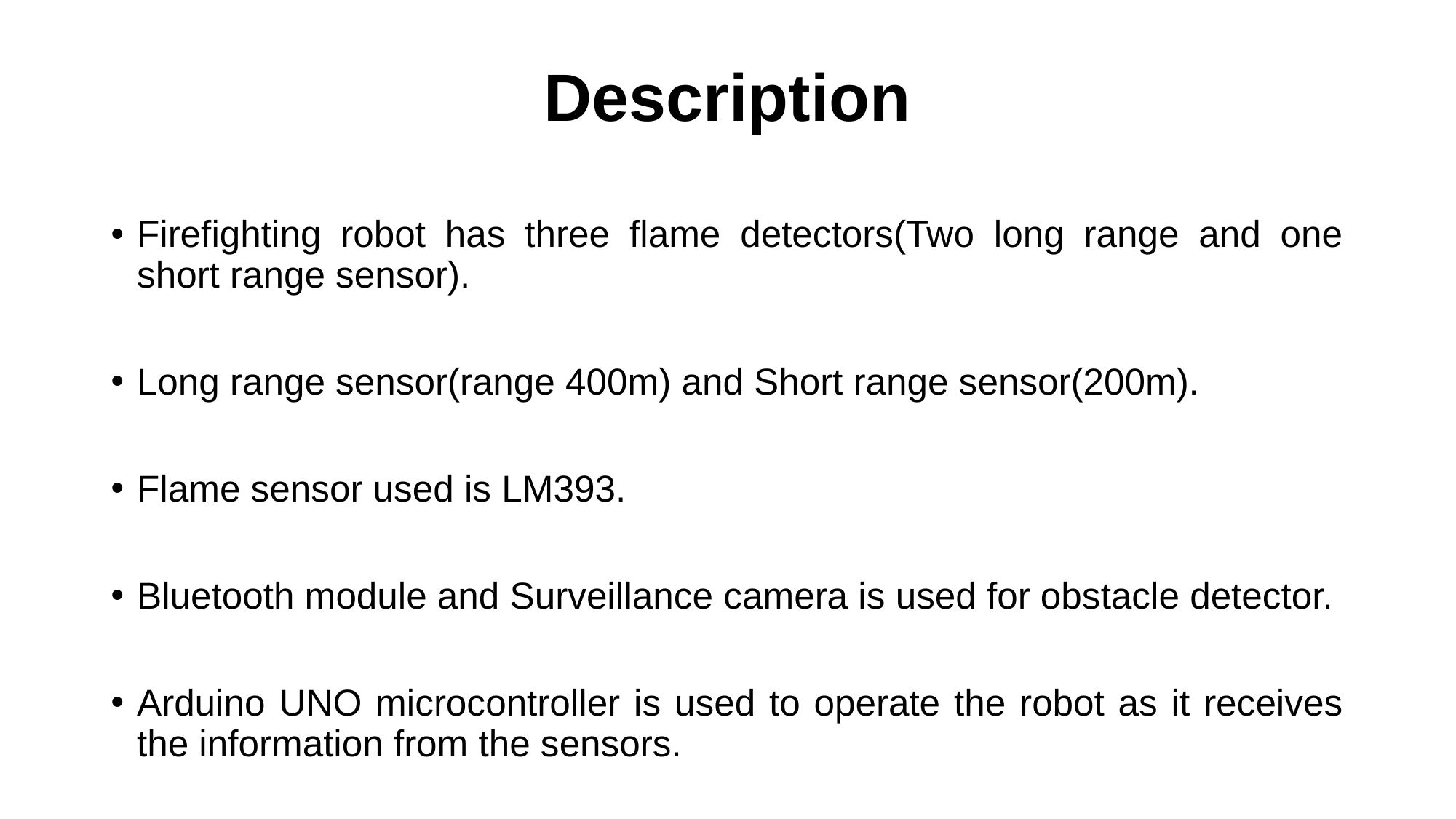

# Description
Firefighting robot has three flame detectors(Two long range and one short range sensor).

Long range sensor(range 400m) and Short range sensor(200m).

Flame sensor used is LM393.

Bluetooth module and Surveillance camera is used for obstacle detector.

Arduino UNO microcontroller is used to operate the robot as it receives the information from the sensors.